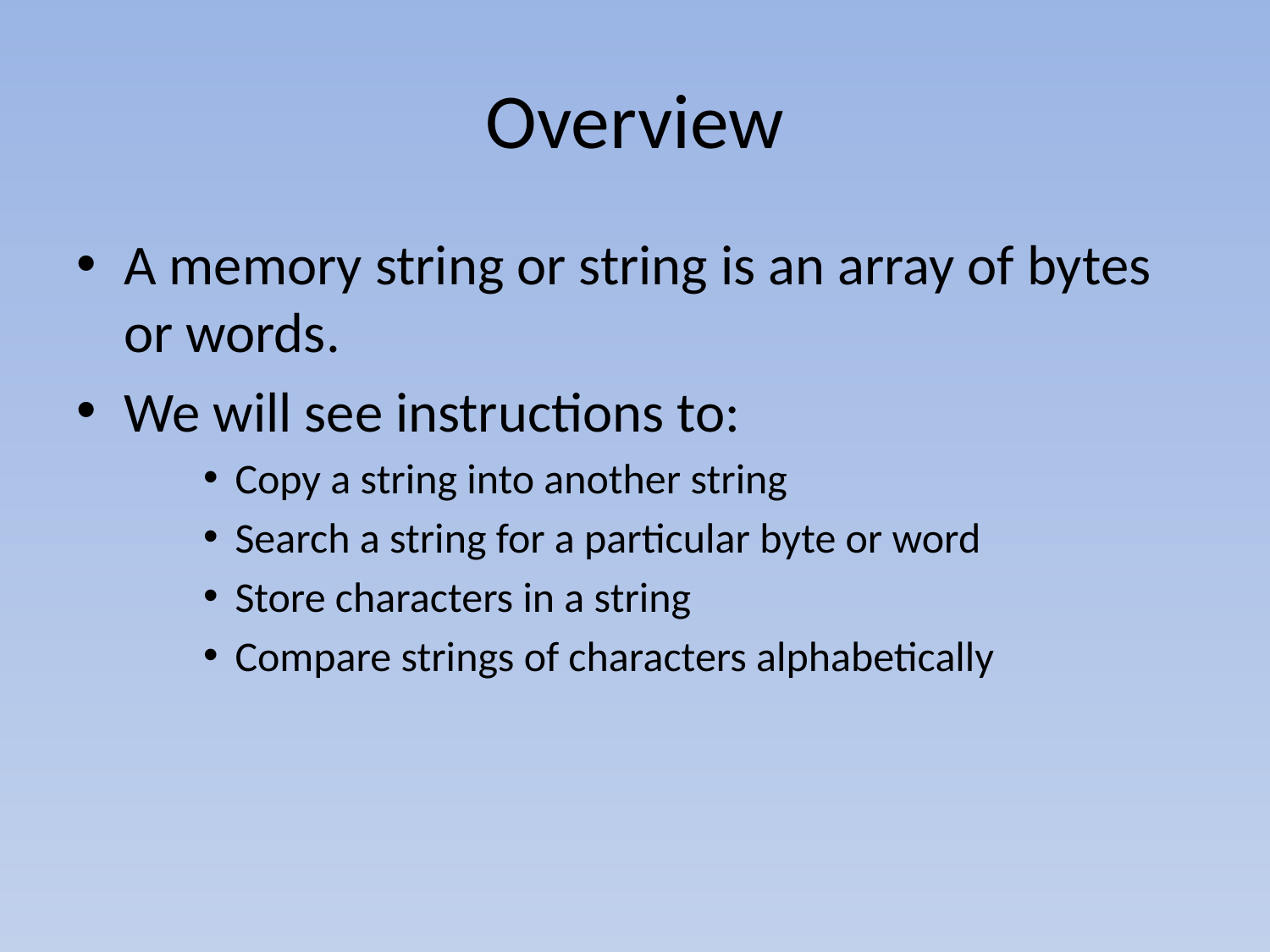

# Overview
A memory string or string is an array of bytes or words.
We will see instructions to:
Copy a string into another string
Search a string for a particular byte or word
Store characters in a string
Compare strings of characters alphabetically